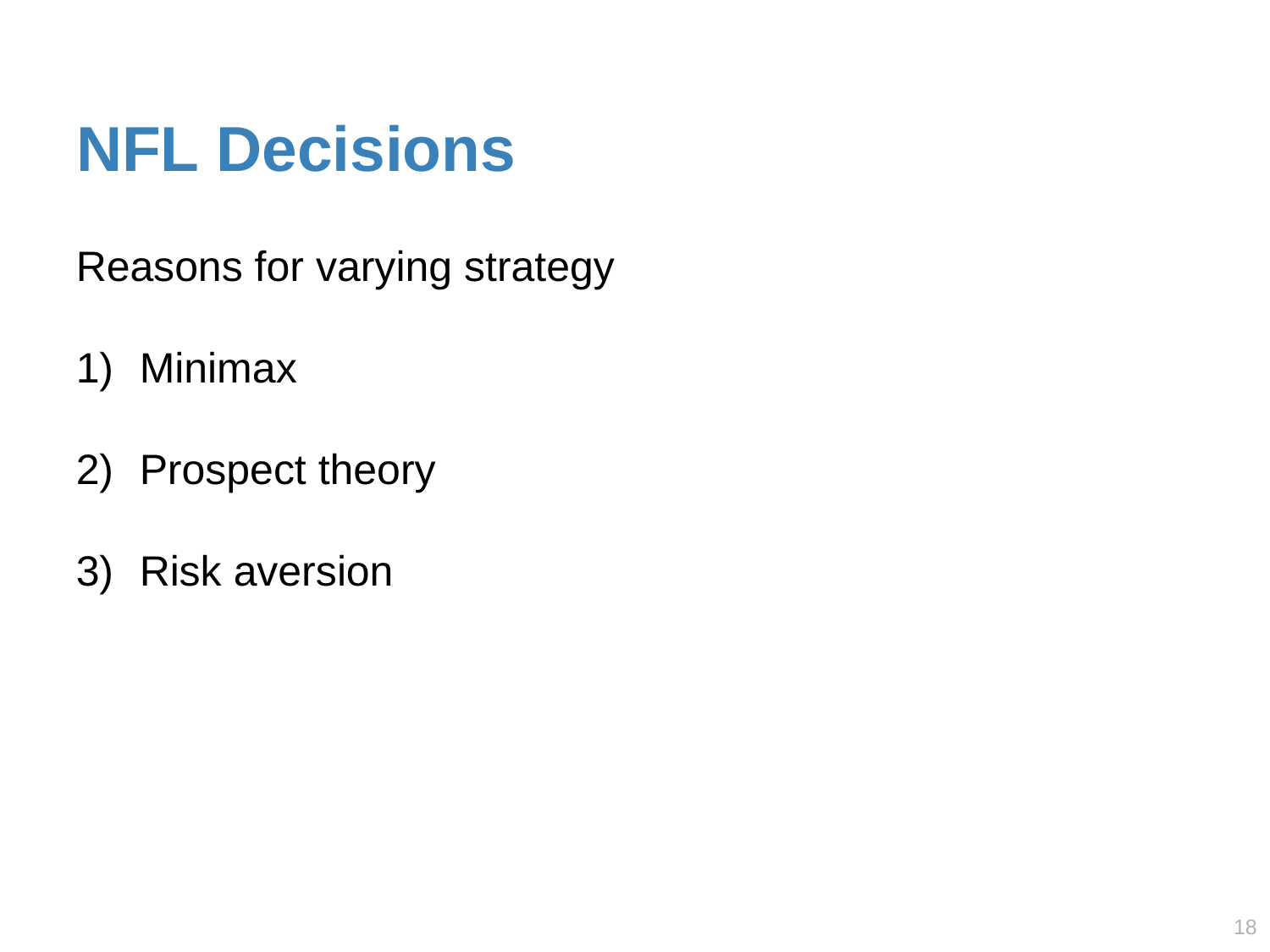

# NFL Decisions

Reasons for varying strategy

Minimax

Prospect theory

Risk aversion

18